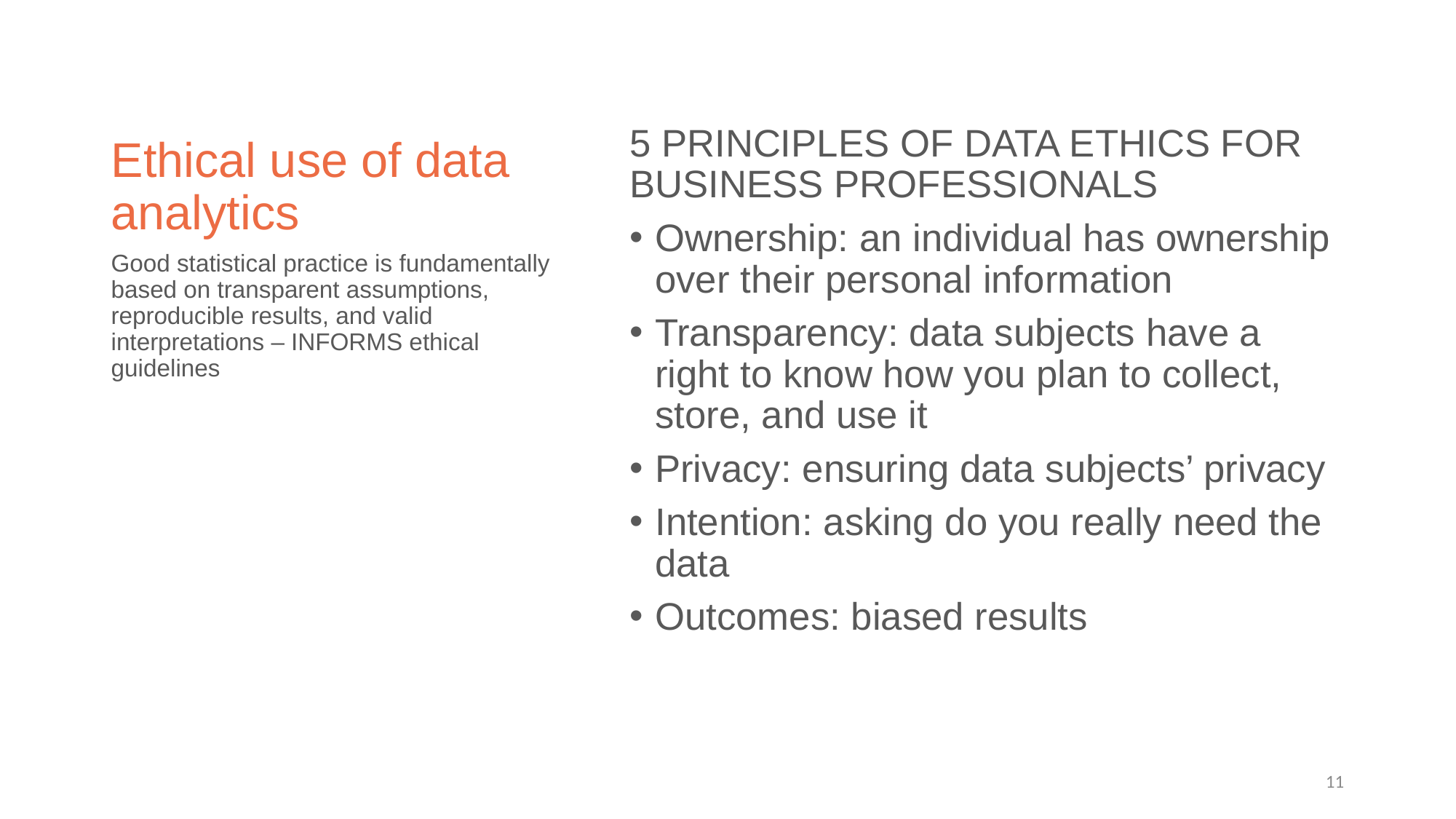

# Ethical use of data analytics
5 PRINCIPLES OF DATA ETHICS FOR BUSINESS PROFESSIONALS
Ownership: an individual has ownership over their personal information
Transparency: data subjects have a right to know how you plan to collect, store, and use it
Privacy: ensuring data subjects’ privacy
Intention: asking do you really need the data
Outcomes: biased results
Good statistical practice is fundamentally based on transparent assumptions, reproducible results, and valid interpretations – INFORMS ethical guidelines
11